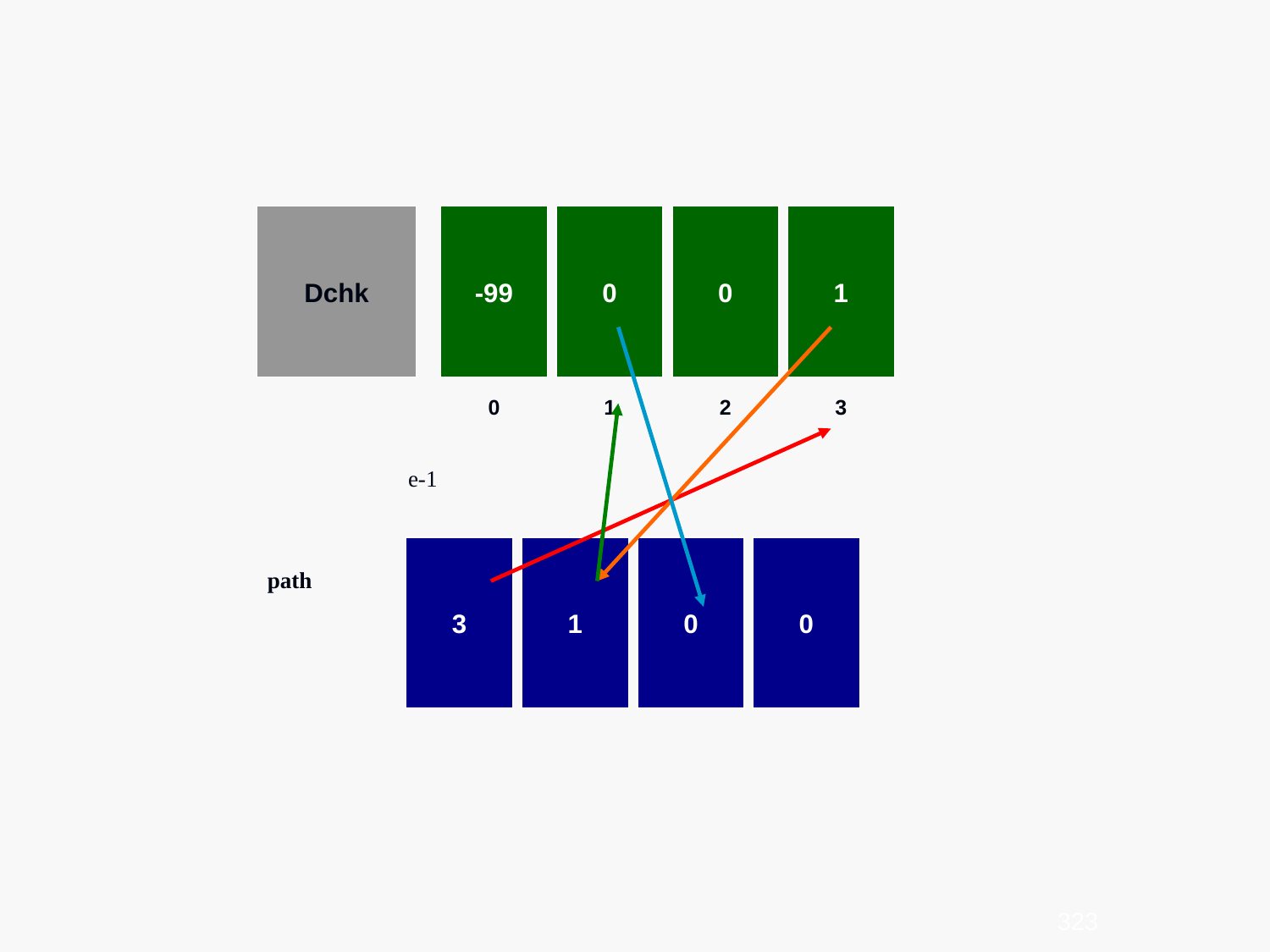

Dchk
-99
0
0
1

0
1
2
3

e-1
3
1
0
0
path
323